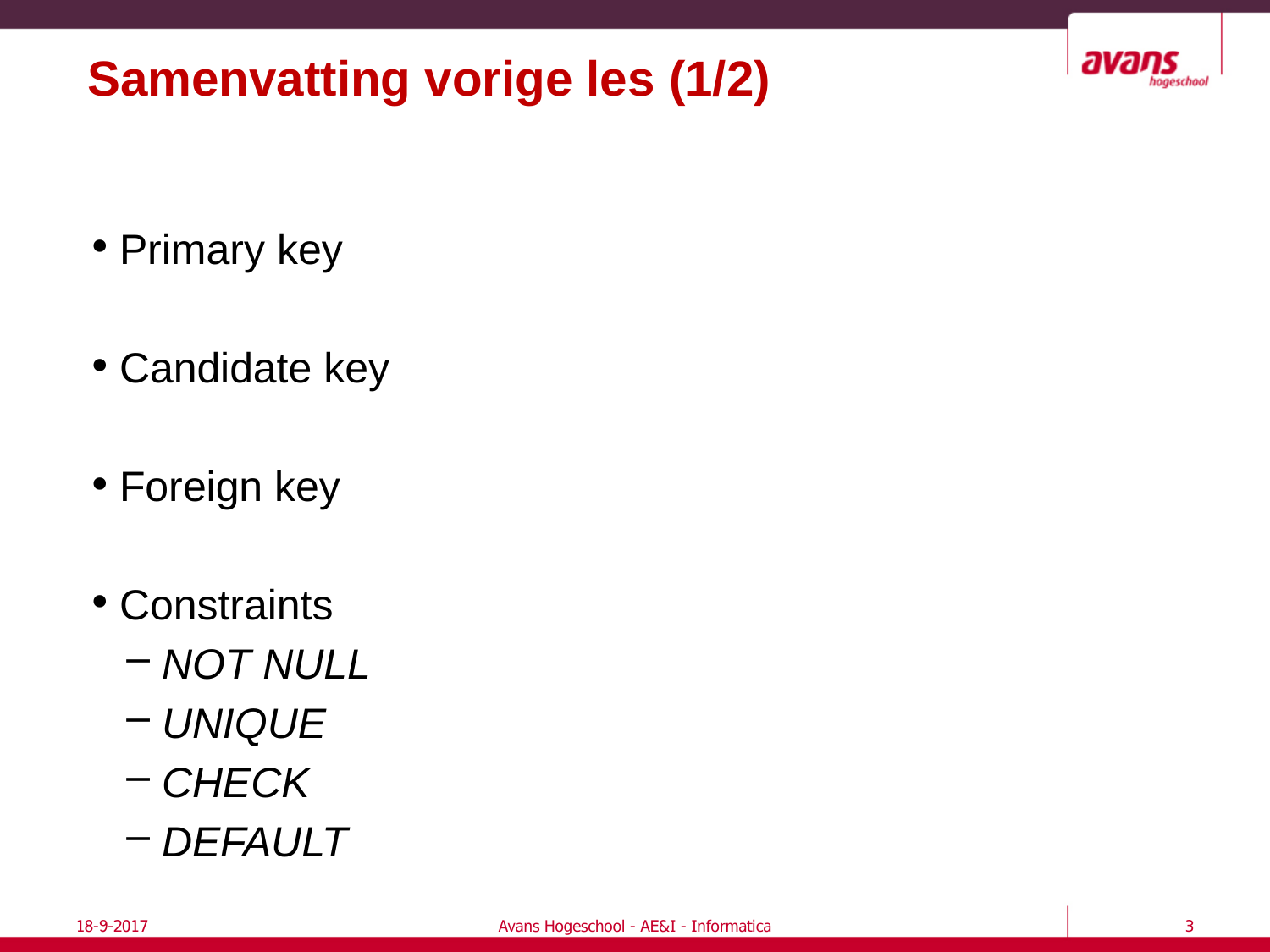

# Samenvatting vorige les (1/2)
Primary key

Candidate key

Foreign key

Constraints
 NOT NULL
 UNIQUE
 CHECK
 DEFAULT

18-9-2017
Avans Hogeschool - AE&I - Informatica
3